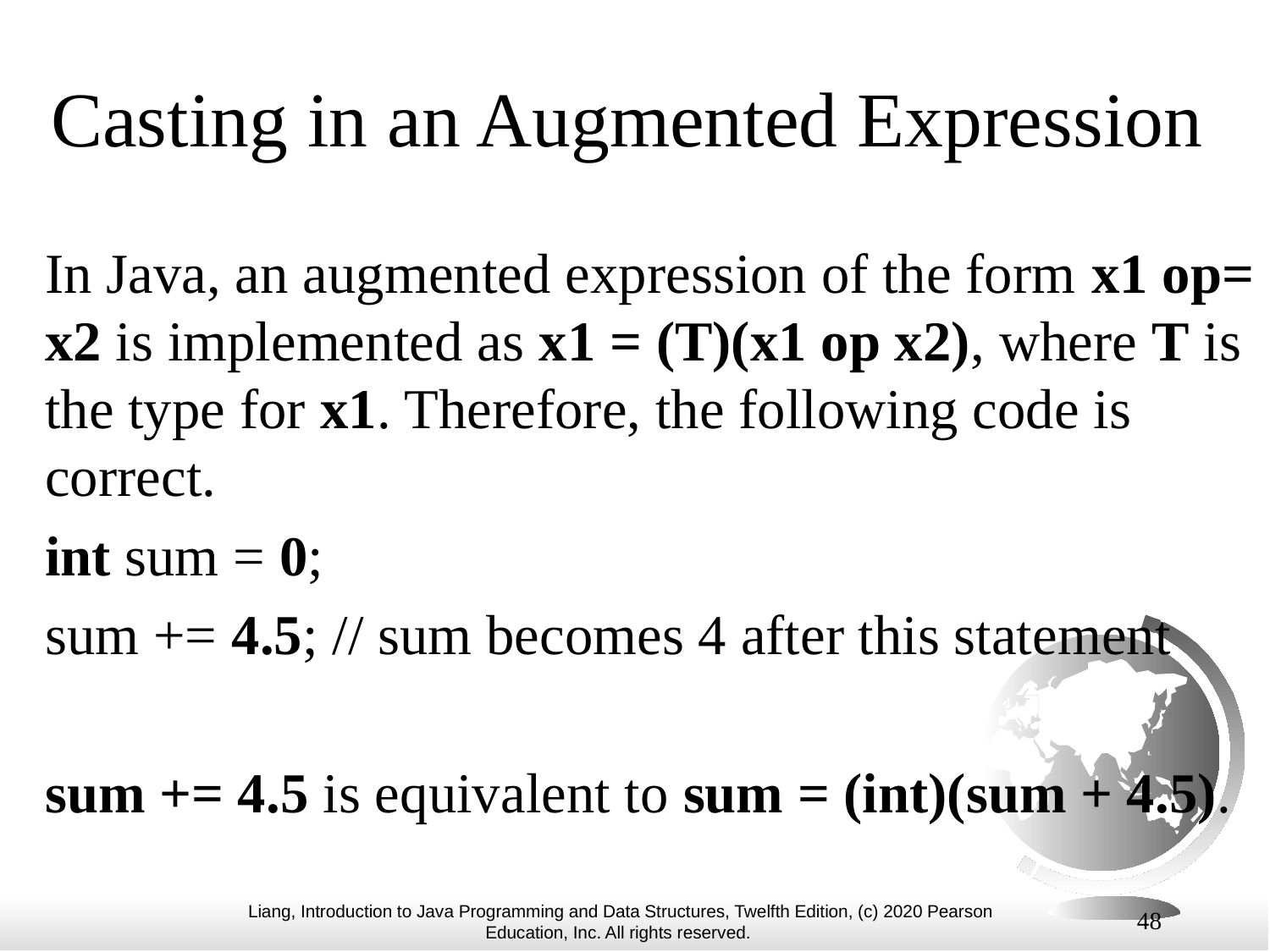

# Casting in an Augmented Expression
In Java, an augmented expression of the form x1 op= x2 is implemented as x1 = (T)(x1 op x2), where T is the type for x1. Therefore, the following code is correct.
int sum = 0;
sum += 4.5; // sum becomes 4 after this statement

sum += 4.5 is equivalent to sum = (int)(sum + 4.5).

48